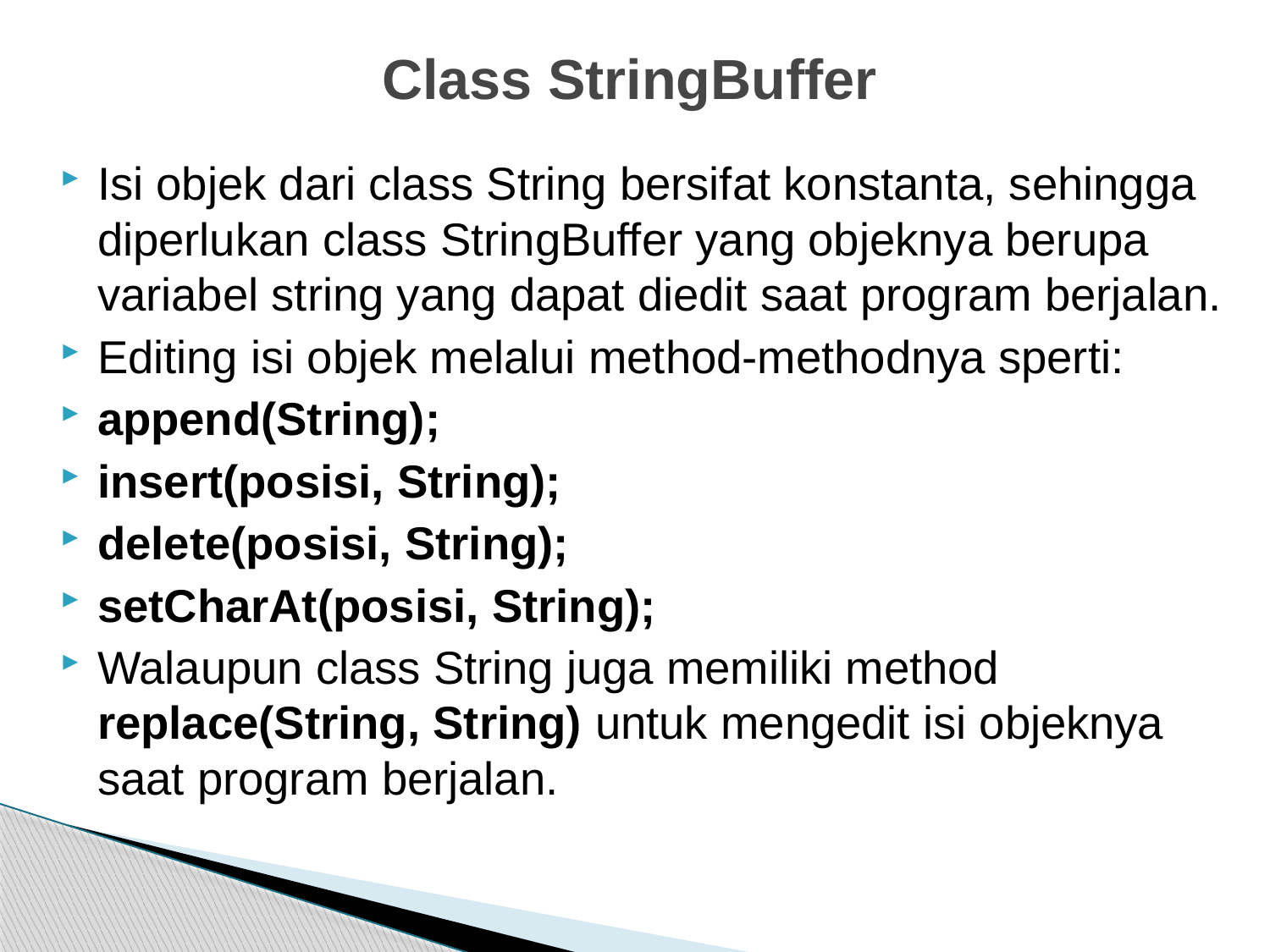

# Class StringBuffer
Isi objek dari class String bersifat konstanta, sehingga diperlukan class StringBuffer yang objeknya berupa variabel string yang dapat diedit saat program berjalan.
Editing isi objek melalui method-methodnya sperti:
append(String);
insert(posisi, String);
delete(posisi, String);
setCharAt(posisi, String);
Walaupun class String juga memiliki method replace(String, String) untuk mengedit isi objeknya saat program berjalan.